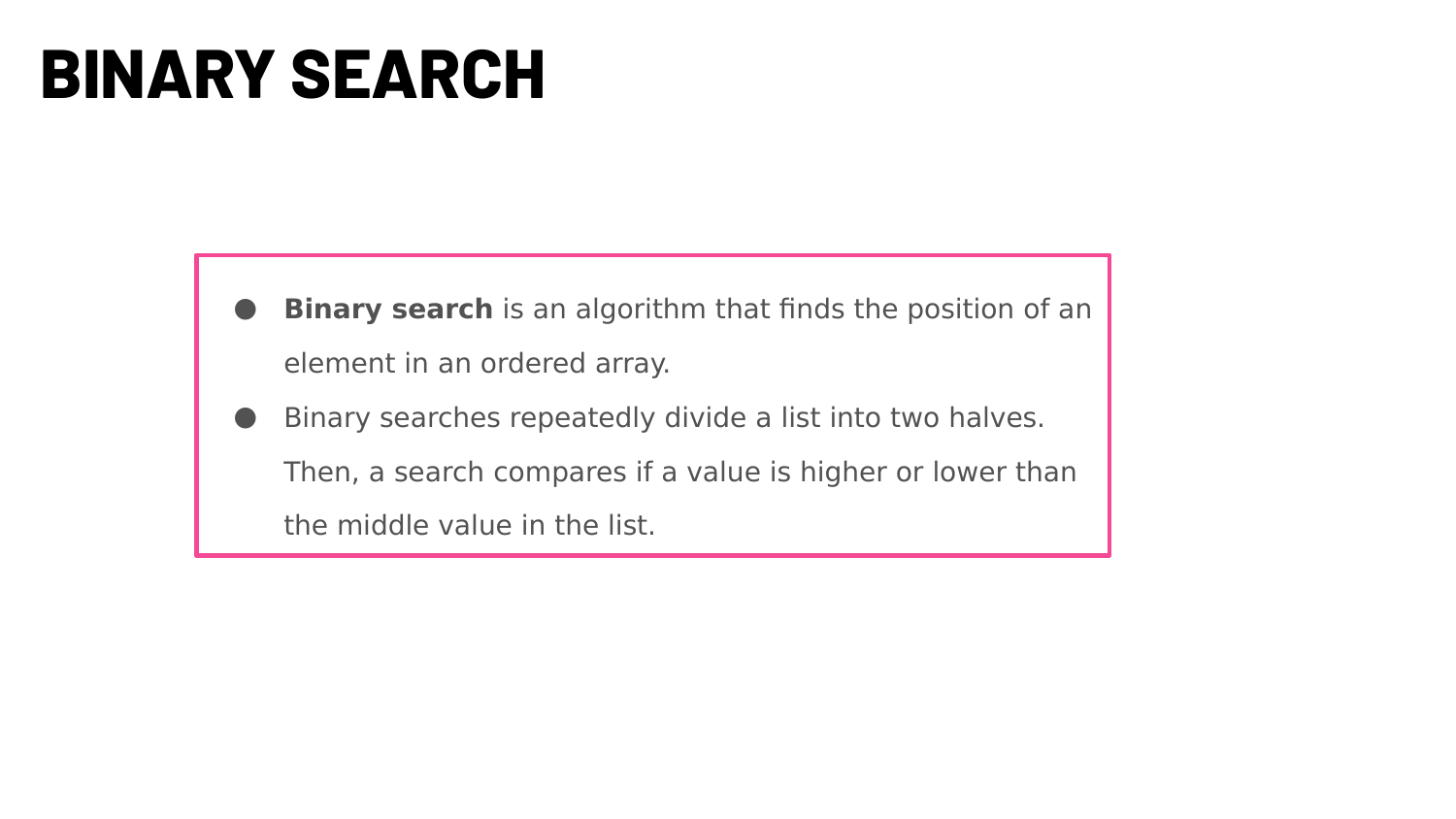

BINARY SEARCH
Binary search is an algorithm that finds the position of an element in an ordered array.
Binary searches repeatedly divide a list into two halves. Then, a search compares if a value is higher or lower than the middle value in the list.